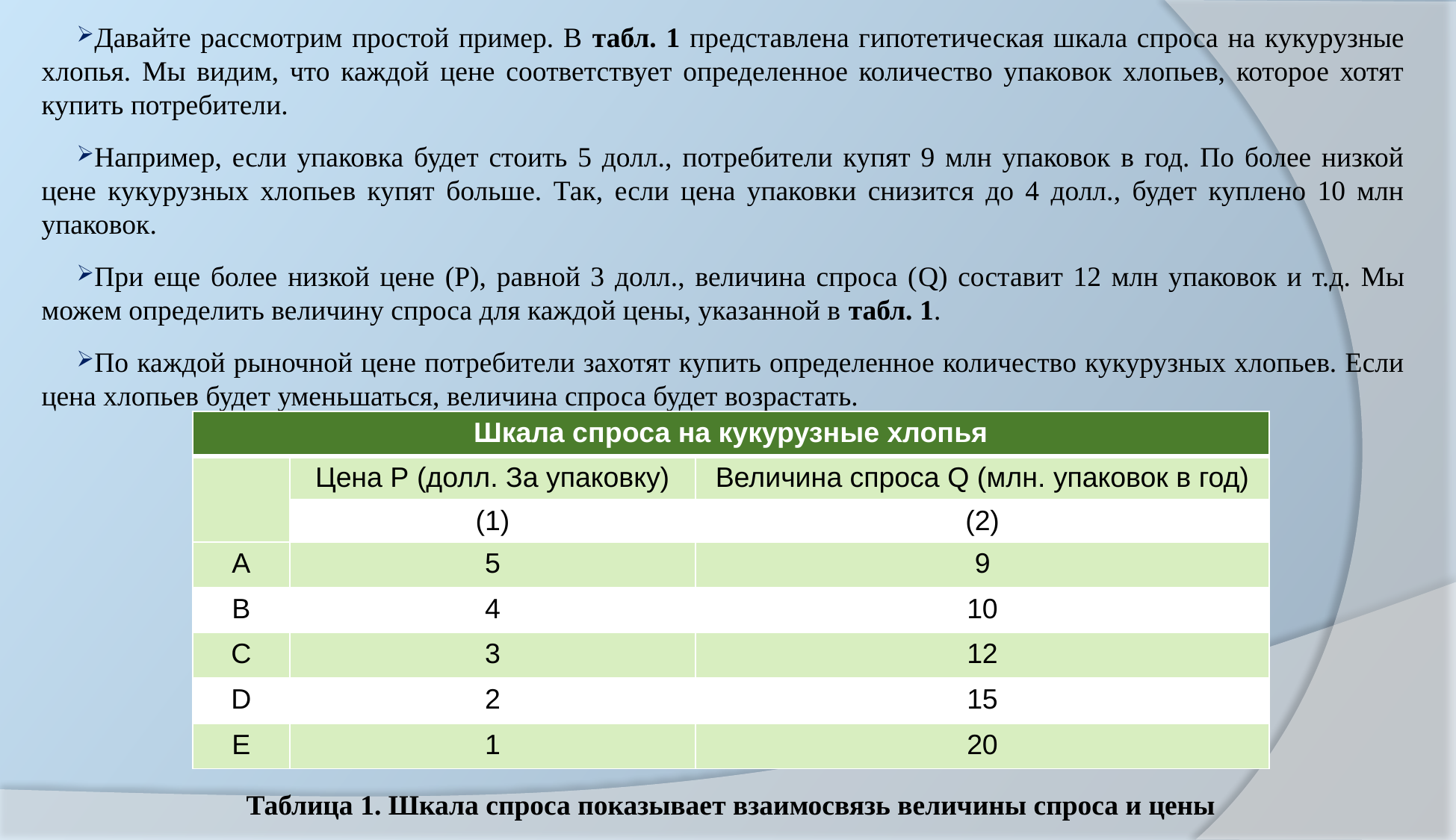

Давайте рассмотрим простой пример. В табл. 1 представлена гипотетическая шкала спроса на кукурузные хлопья. Мы видим, что каждой цене соответствует определенное количество упаковок хлопьев, которое хотят купить потребители.
Например, если упаковка будет стоить 5 долл., потребители купят 9 млн упаковок в год. По более низкой цене кукурузных хлопьев купят больше. Так, если цена упаковки снизится до 4 долл., будет куплено 10 млн упаковок.
При еще более низкой цене (Р), равной 3 долл., величина спроса (Q) составит 12 млн упаковок и т.д. Мы можем определить величину спроса для каждой цены, указанной в табл. 1.
По каждой рыночной цене потребители захотят купить определенное количество кукурузных хлопьев. Если цена хлопьев будет уменьшаться, величина спроса будет возрастать.

| Шкала спроса на кукурузные хлопья |  |  |
| --- | --- | --- |
|  | Цена Р (долл. За упаковку) | Величина спроса Q (млн. упаковок в год) |
|  | (1) | (2) |
| A | 5 | 9 |
| B | 4 | 10 |
| C | 3 | 12 |
| D | 2 | 15 |
| E | 1 | 20 |
Таблица 1. Шкала спроса показывает взаимосвязь величины спроса и цены